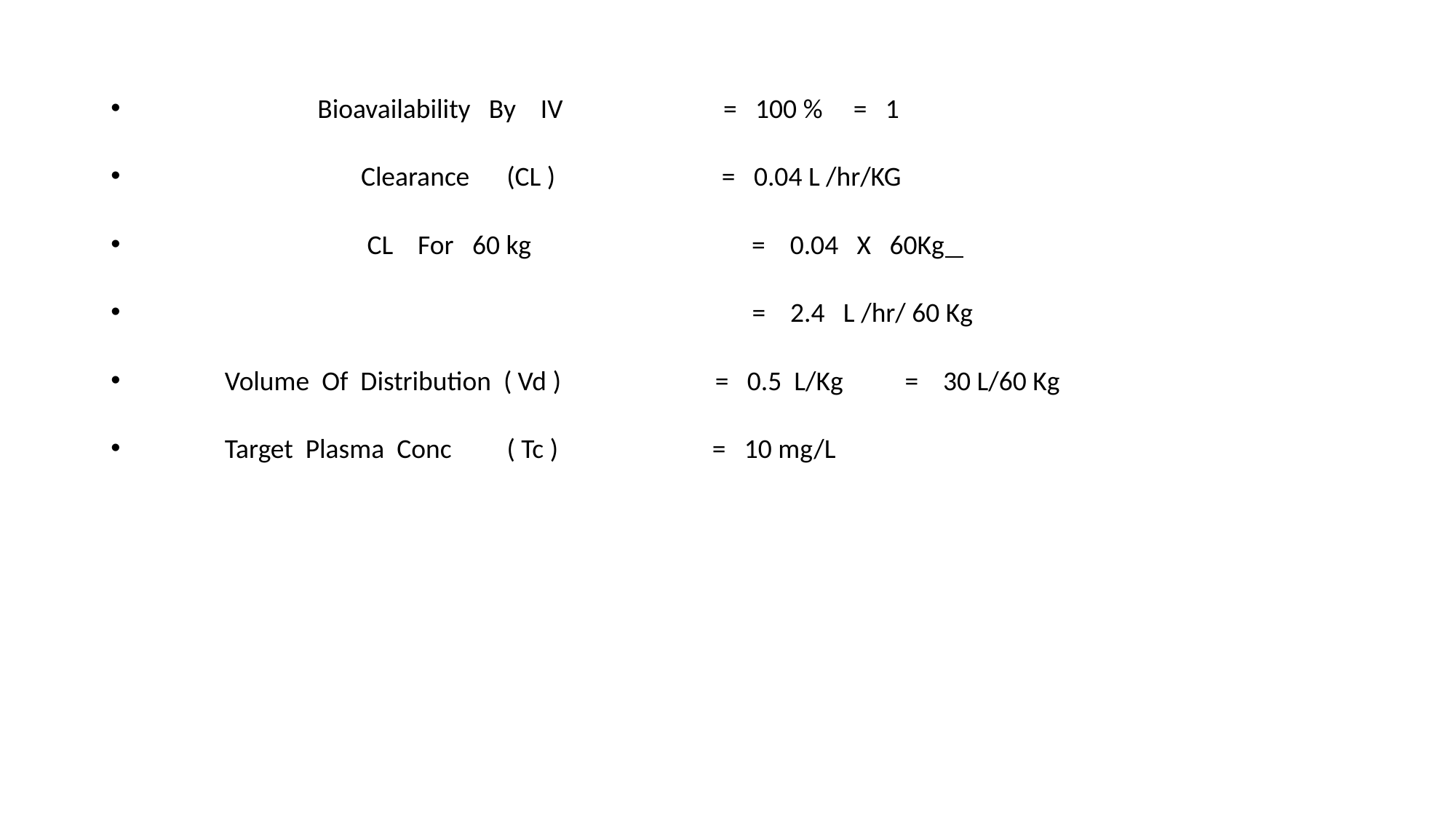

Bioavailability   By    IV                          =   100 %     =   1
                                    Clearance      (CL )                           =   0.04 L /hr/KG
                                     CL    For   60 kg 		           =    0.04   X   60Kg
					           =    2.4   L /hr/ 60 Kg
              Volume  Of  Distribution  ( Vd )                         =   0.5  L/Kg          =    30 L/60 Kg
              Target  Plasma  Conc         ( Tc )                         =   10 mg/L